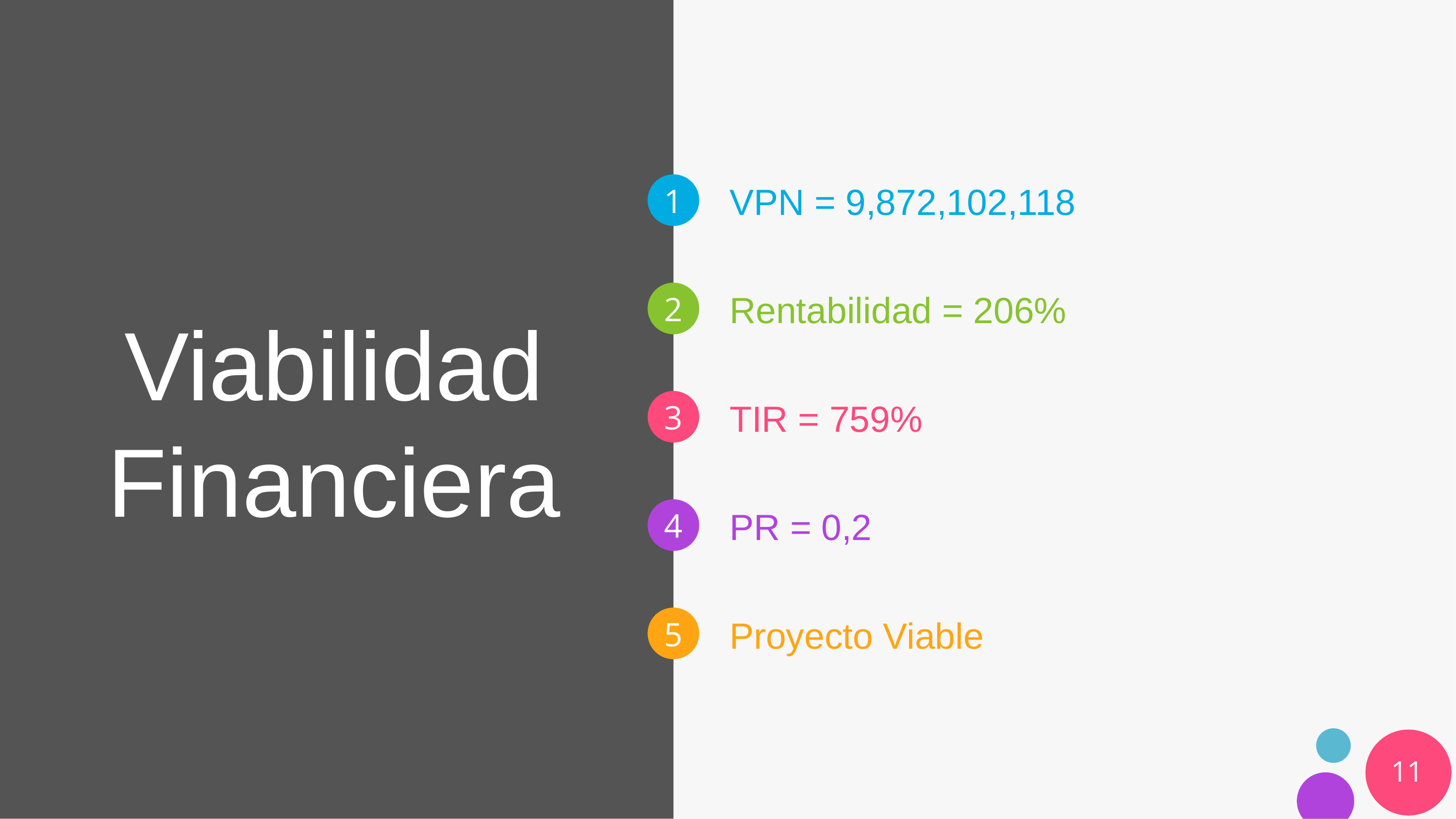

# Viabilidad Financiera
VPN = 9,872,102,118
Rentabilidad = 206%
TIR = 759%
PR = 0,2
Proyecto Viable
11